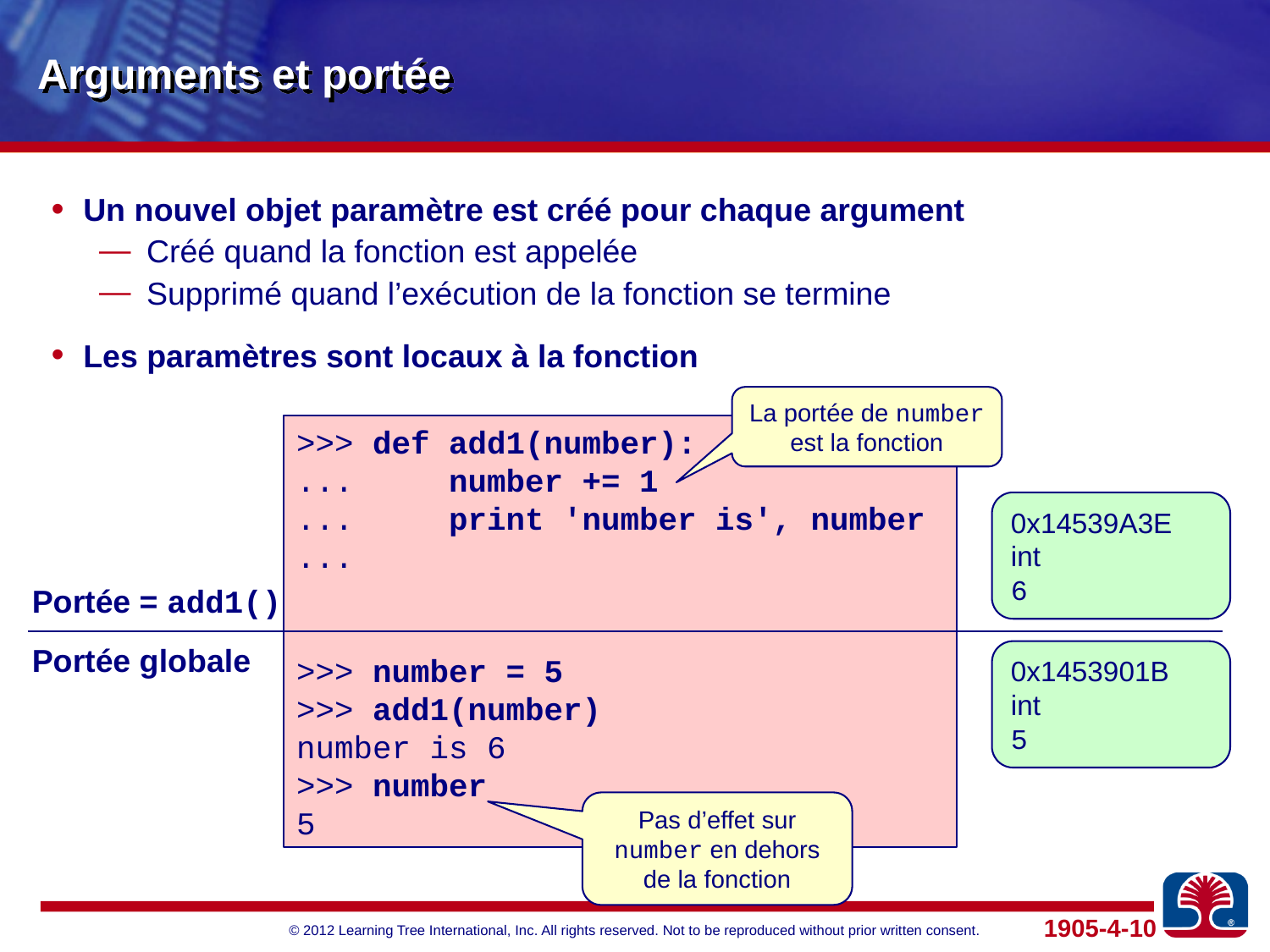

# Arguments et portée
Un nouvel objet paramètre est créé pour chaque argument
Créé quand la fonction est appelée
Supprimé quand l’exécution de la fonction se termine
Les paramètres sont locaux à la fonction
La portée de number est la fonction
>>> def add1(number):
...     number += 1
...     print 'number is', number
...

>>> number = 5
>>> add1(number)
number is 6
>>> number
5
0x14539A3E
int
6
Portée = add1()
Portée globale
0x1453901B
int
5
Pas d’effet sur number en dehors de la fonction